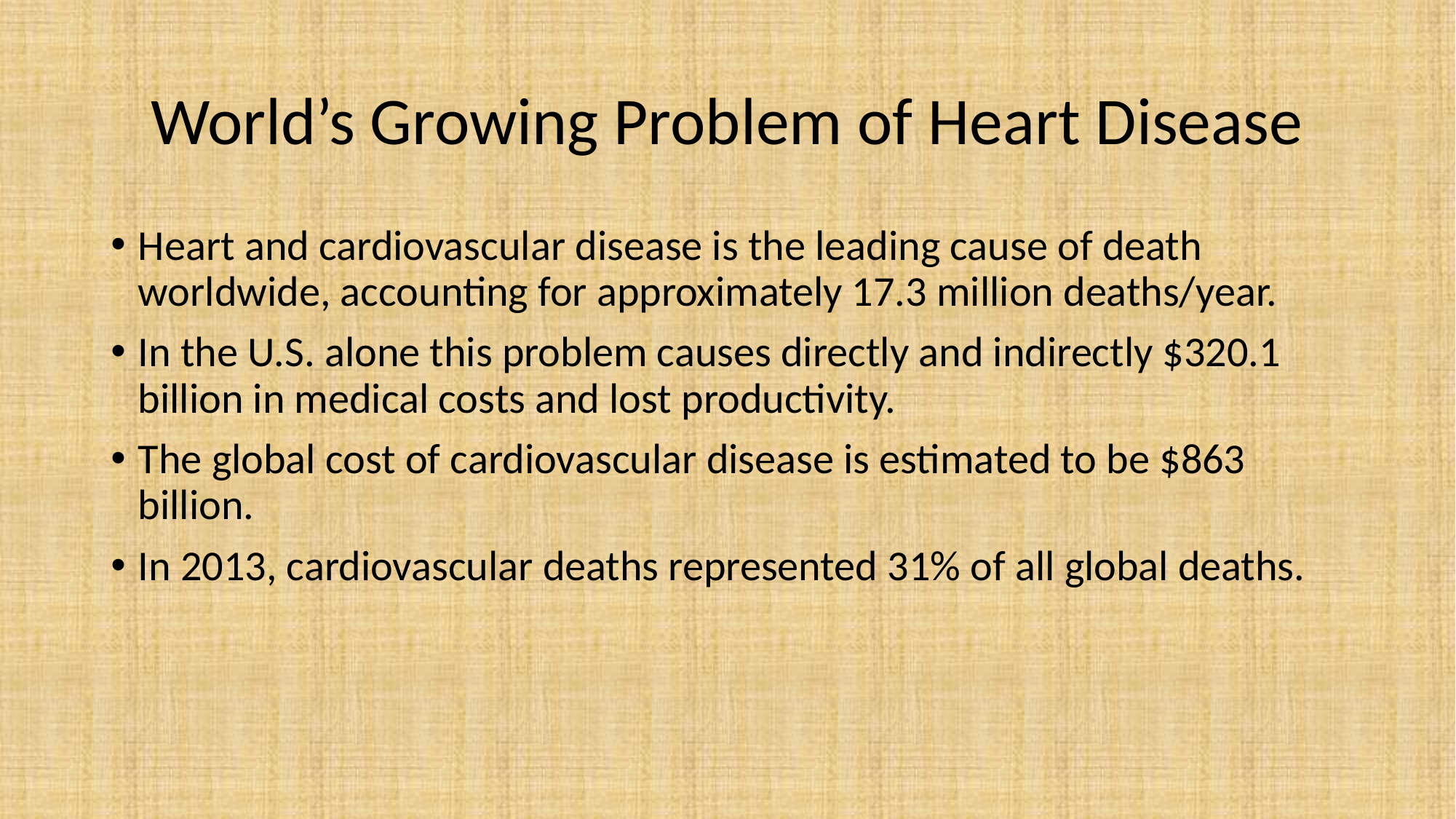

# World’s Growing Problem of Heart Disease
Heart and cardiovascular disease is the leading cause of death worldwide, accounting for approximately 17.3 million deaths/year.
In the U.S. alone this problem causes directly and indirectly $320.1 billion in medical costs and lost productivity.
The global cost of cardiovascular disease is estimated to be $863 billion.
In 2013, cardiovascular deaths represented 31% of all global deaths.